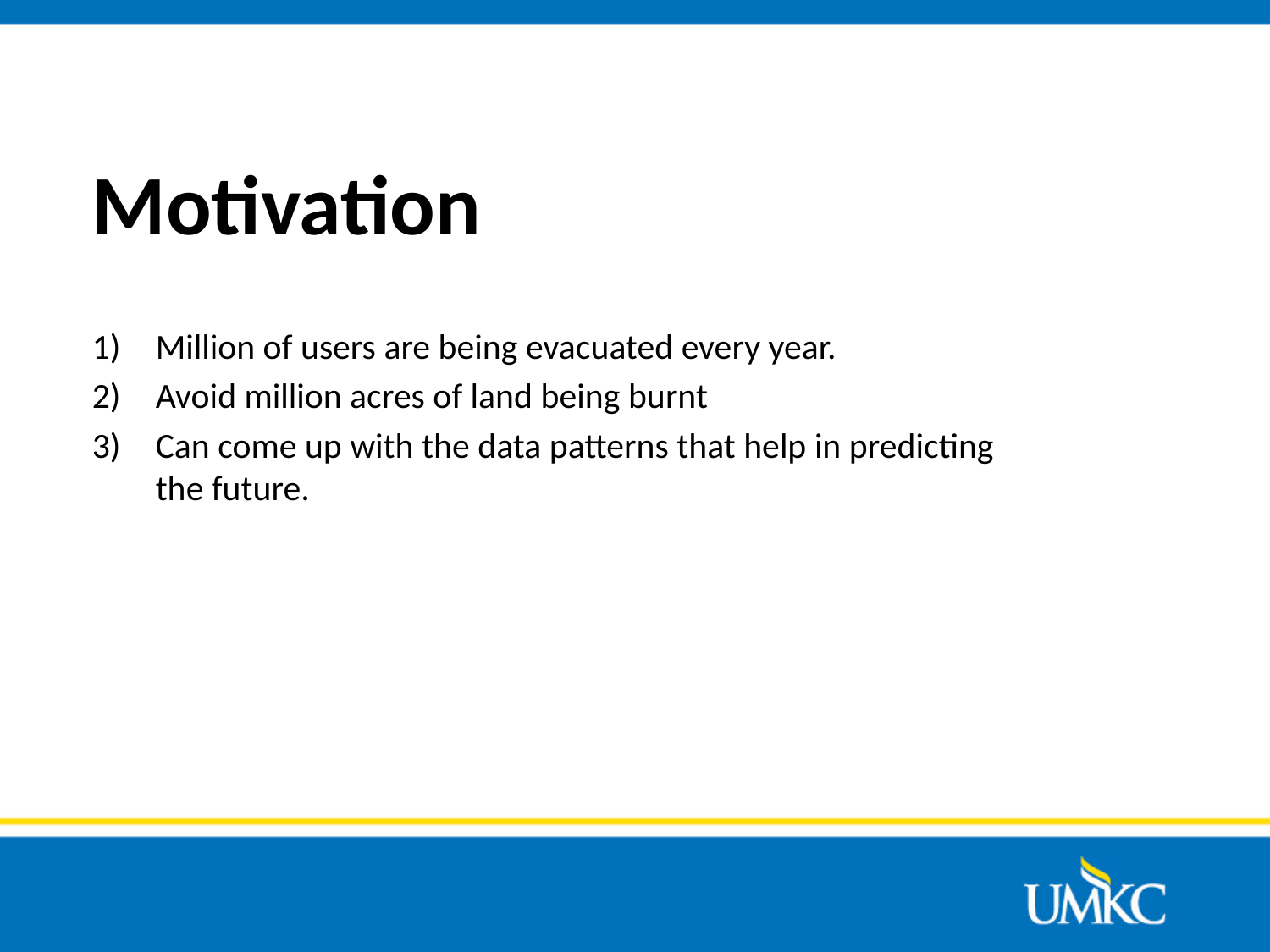

# Motivation
Million of users are being evacuated every year.
Avoid million acres of land being burnt
Can come up with the data patterns that help in predicting the future.